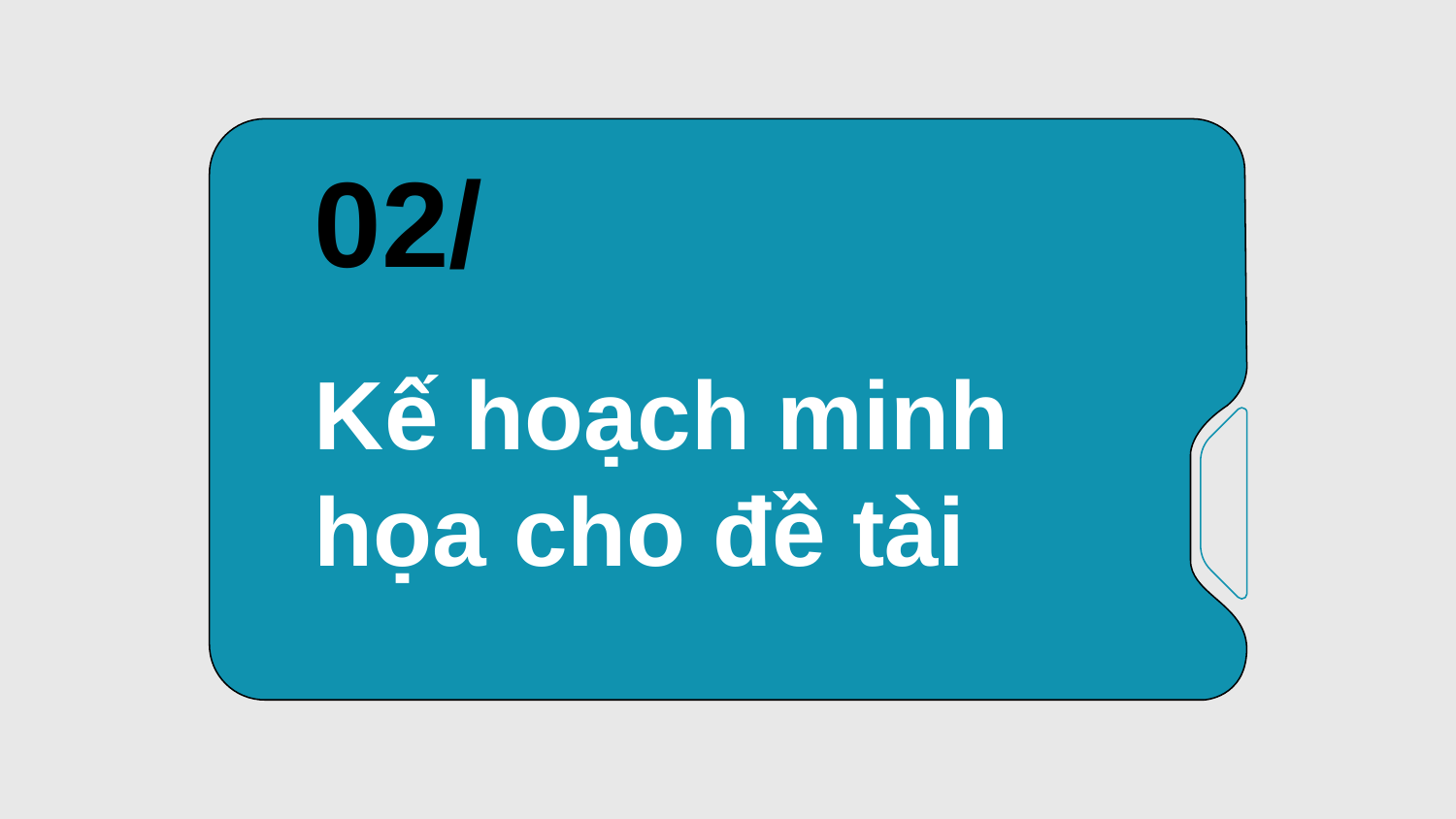

02/
# Kế hoạch minh họa cho đề tài